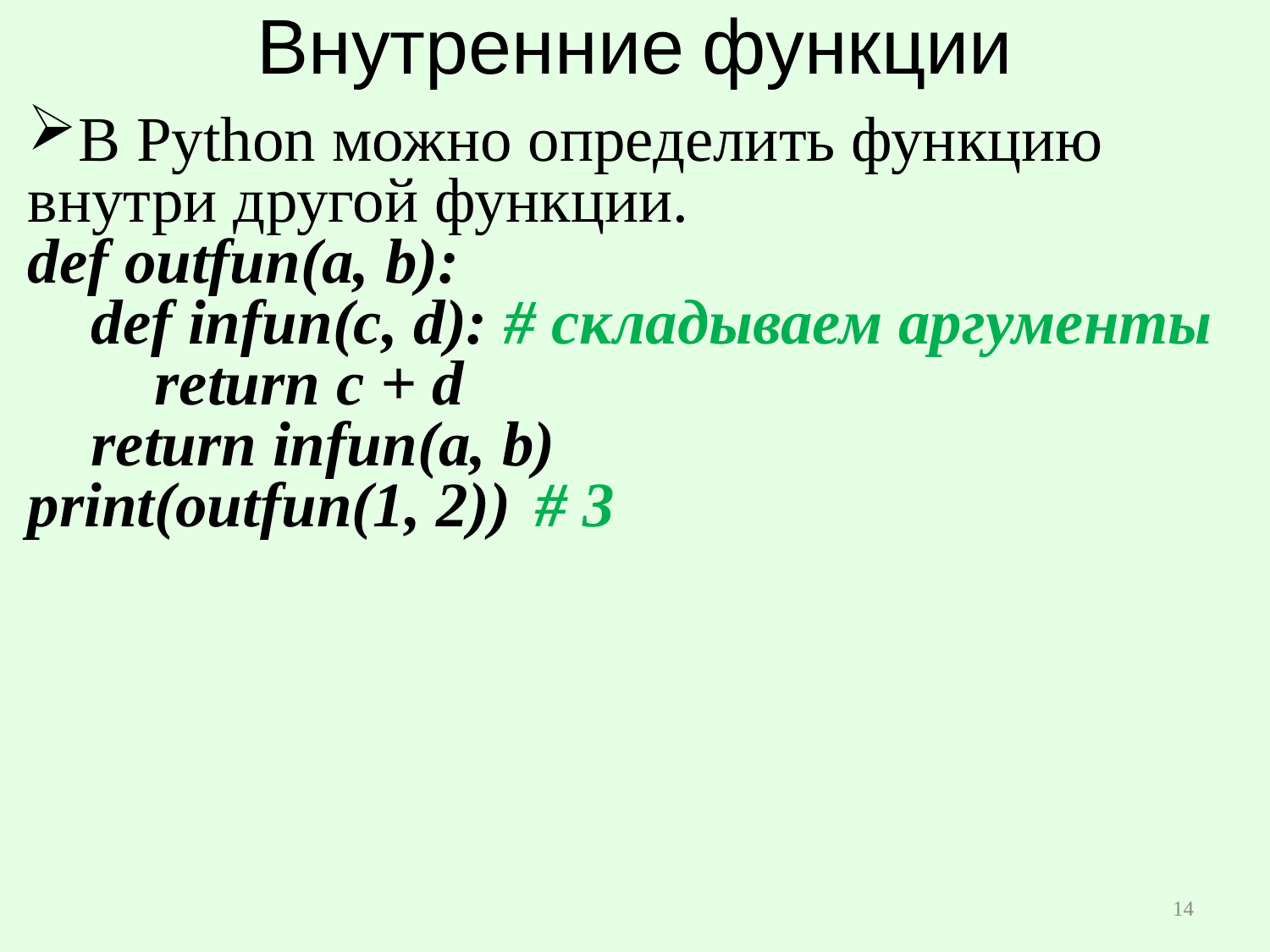

# Внутренние функции
В Python можно определить функцию внутри другой функции.
def outfun(a, b):
    def infun(c, d): # складываем аргументы
        return c + d
    return infun(a, b)
print(outfun(1, 2)) 	# 3
14